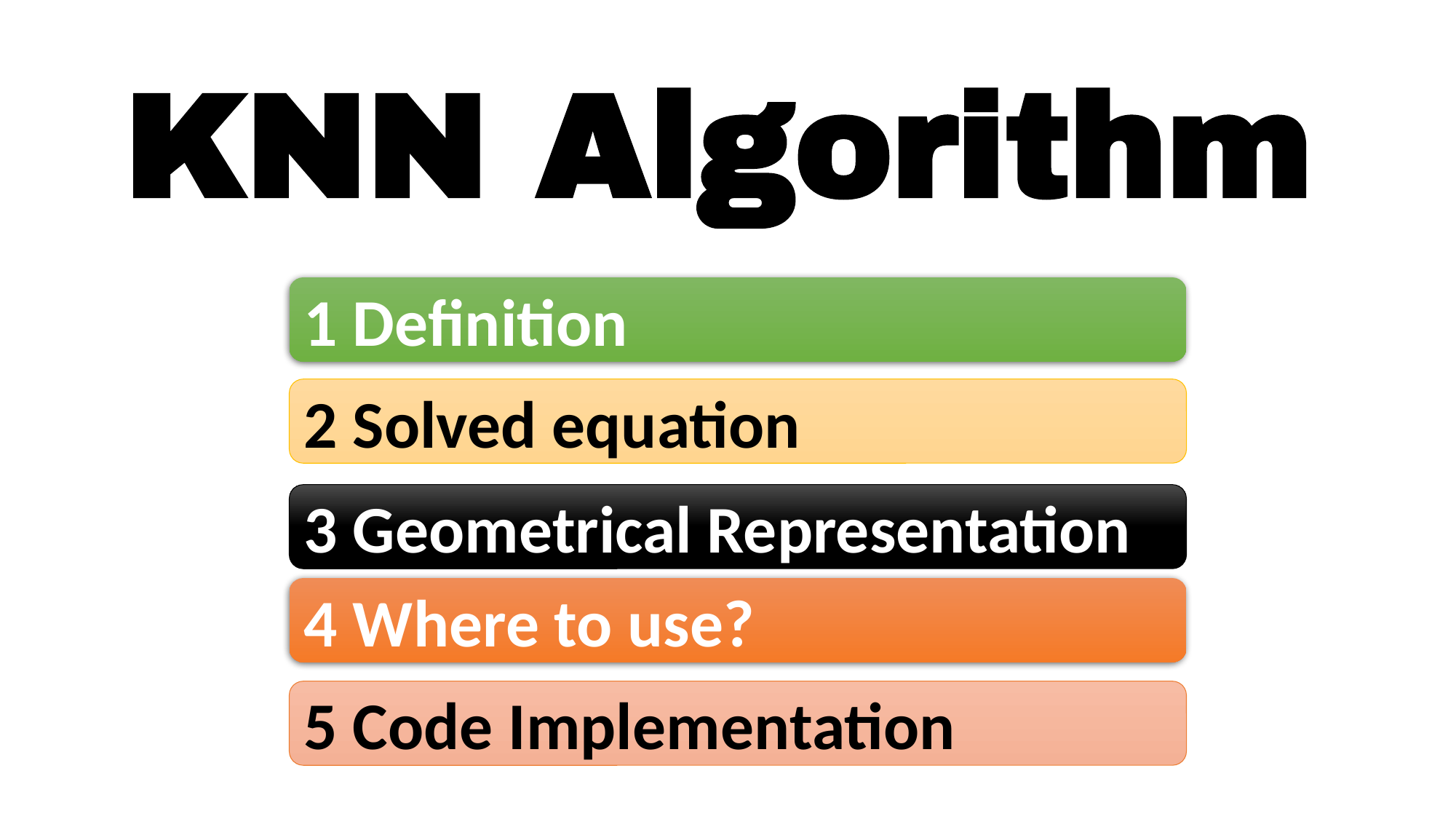

# KNN Algorithm
1 Definition
2 Solved equation
3 Geometrical Representation
4 Where to use?
5 Code Implementation